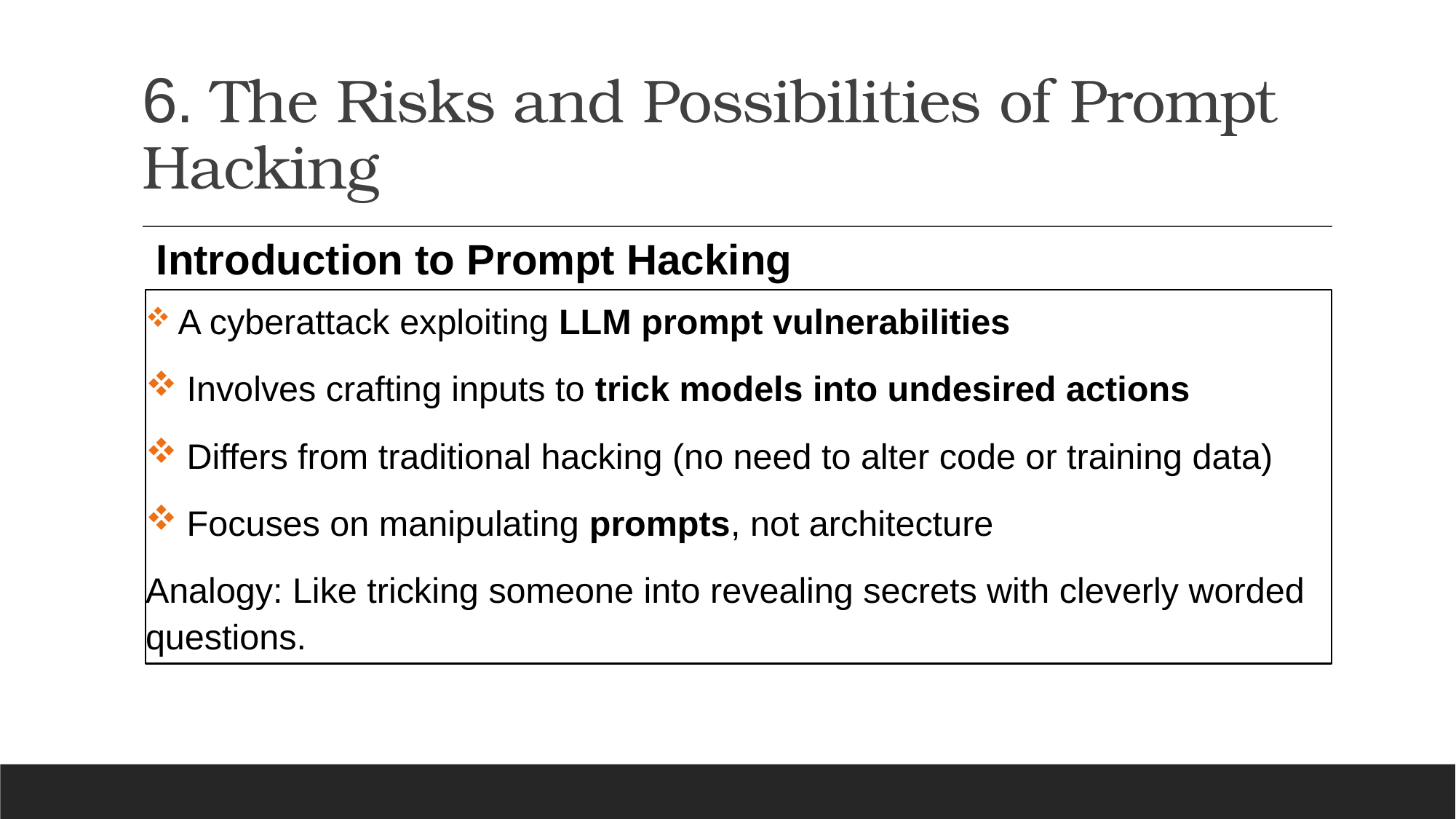

# 6. The Risks and Possibilities of Prompt Hacking
Introduction to Prompt Hacking
 A cyberattack exploiting LLM prompt vulnerabilities
 Involves crafting inputs to trick models into undesired actions
 Differs from traditional hacking (no need to alter code or training data)
 Focuses on manipulating prompts, not architecture
Analogy: Like tricking someone into revealing secrets with cleverly worded questions.